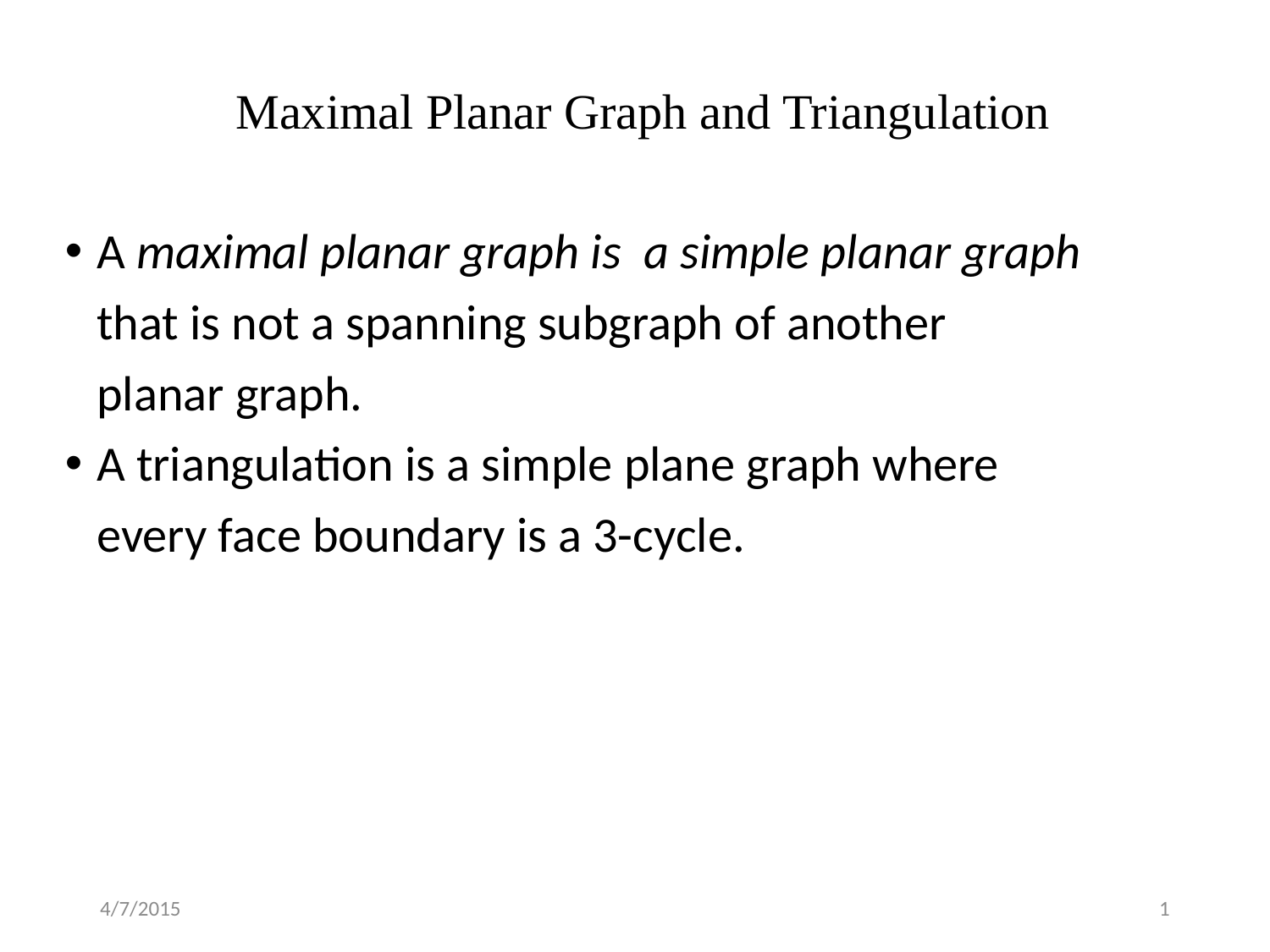

# Maximal Planar Graph and Triangulation
A maximal planar graph is  a simple planar graph
	that is not a spanning subgraph of another
	planar graph.
A triangulation is a simple plane graph where
	every face boundary is a 3-cycle.
4/7/2015
1